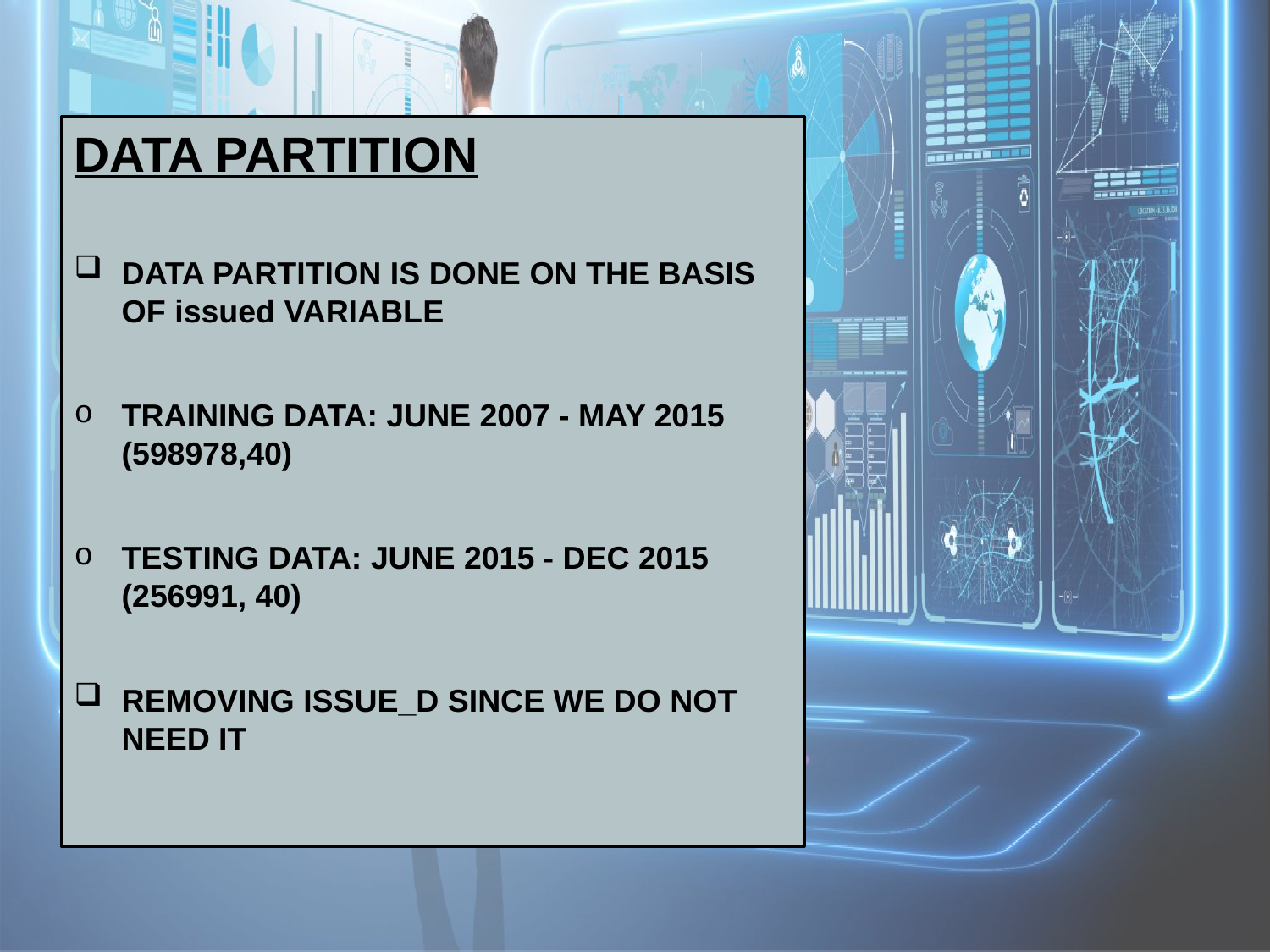

DATA PARTITION

DATA PARTITION IS DONE ON THE BASIS OF issued VARIABLE

TRAINING DATA: JUNE 2007 - MAY 2015 (598978,40)

TESTING DATA: JUNE 2015 - DEC 2015 (256991, 40)

REMOVING ISSUE_D SINCE WE DO NOT NEED IT